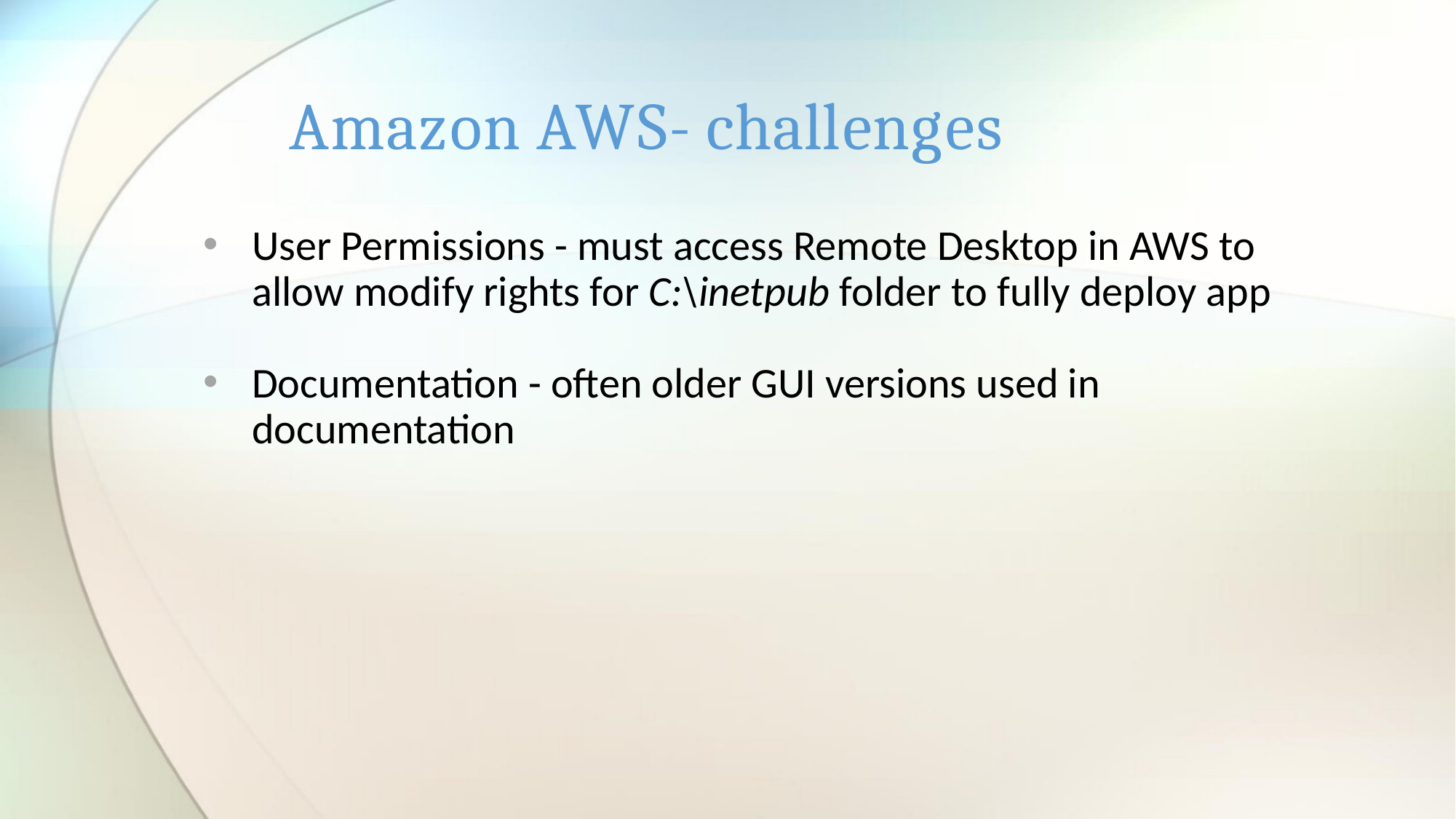

# Amazon AWS- challenges
User Permissions - must access Remote Desktop in AWS to allow modify rights for C:\inetpub folder to fully deploy app

Documentation - often older GUI versions used in documentation